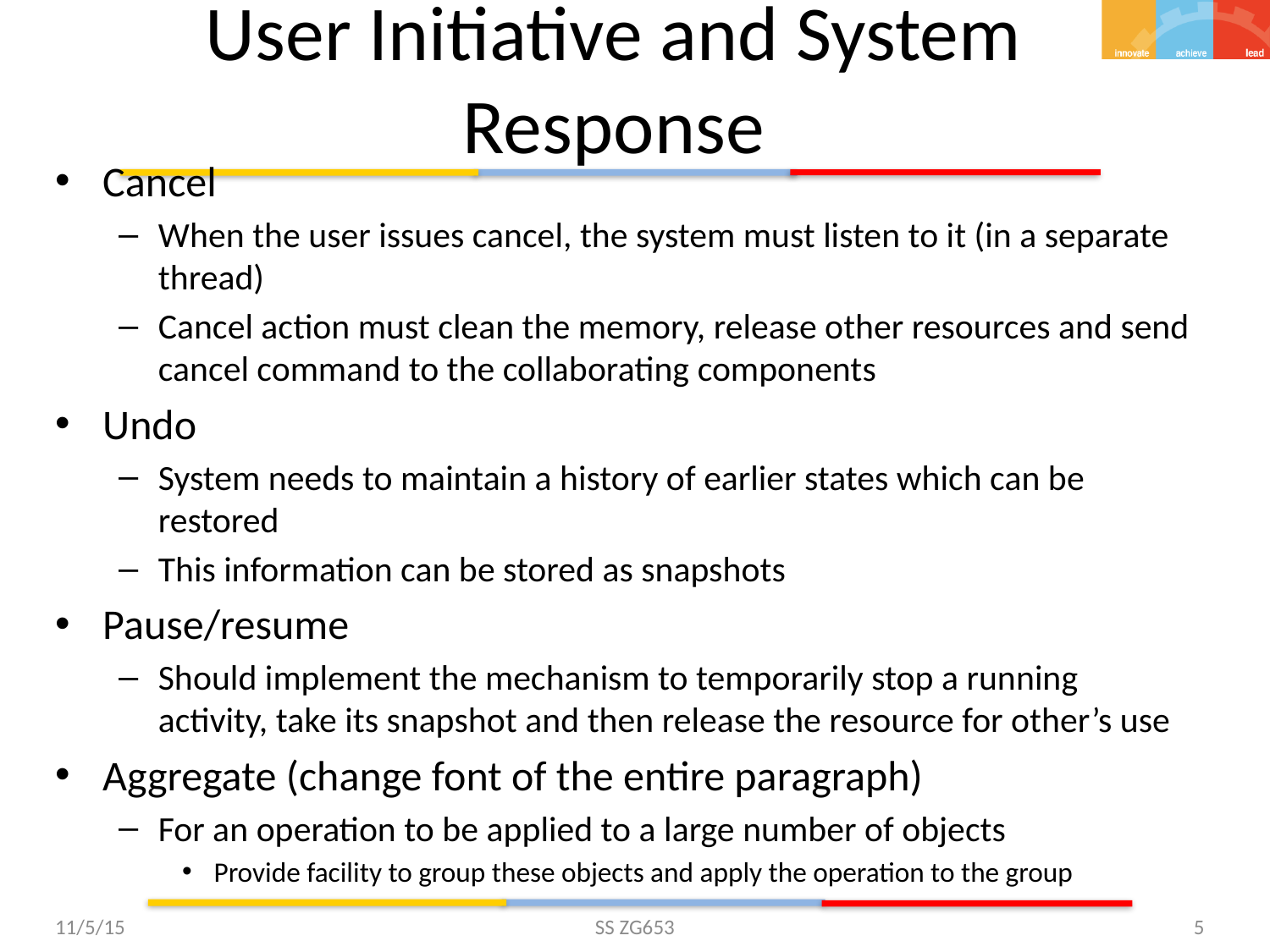

# User Initiative and System Response
Cancel
When the user issues cancel, the system must listen to it (in a separate thread)
Cancel action must clean the memory, release other resources and send cancel command to the collaborating components
Undo
System needs to maintain a history of earlier states which can be restored
This information can be stored as snapshots
Pause/resume
Should implement the mechanism to temporarily stop a running activity, take its snapshot and then release the resource for other’s use
Aggregate (change font of the entire paragraph)
For an operation to be applied to a large number of objects
Provide facility to group these objects and apply the operation to the group
11/5/15
SS ZG653
5